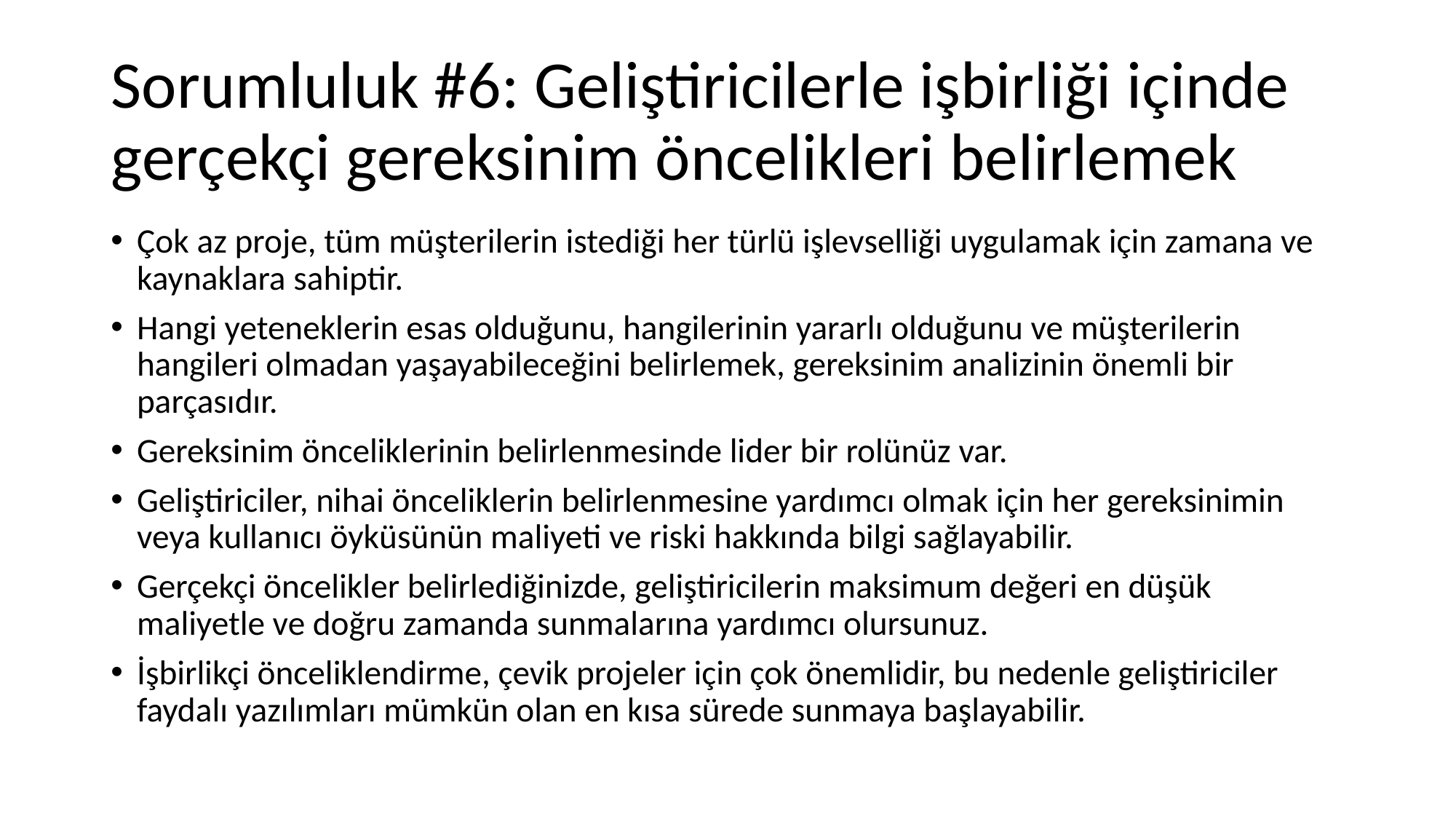

# Sorumluluk #6: Geliştiricilerle işbirliği içinde gerçekçi gereksinim öncelikleri belirlemek
Çok az proje, tüm müşterilerin istediği her türlü işlevselliği uygulamak için zamana ve kaynaklara sahiptir.
Hangi yeteneklerin esas olduğunu, hangilerinin yararlı olduğunu ve müşterilerin hangileri olmadan yaşayabileceğini belirlemek, gereksinim analizinin önemli bir parçasıdır.
Gereksinim önceliklerinin belirlenmesinde lider bir rolünüz var.
Geliştiriciler, nihai önceliklerin belirlenmesine yardımcı olmak için her gereksinimin veya kullanıcı öyküsünün maliyeti ve riski hakkında bilgi sağlayabilir.
Gerçekçi öncelikler belirlediğinizde, geliştiricilerin maksimum değeri en düşük maliyetle ve doğru zamanda sunmalarına yardımcı olursunuz.
İşbirlikçi önceliklendirme, çevik projeler için çok önemlidir, bu nedenle geliştiriciler faydalı yazılımları mümkün olan en kısa sürede sunmaya başlayabilir.